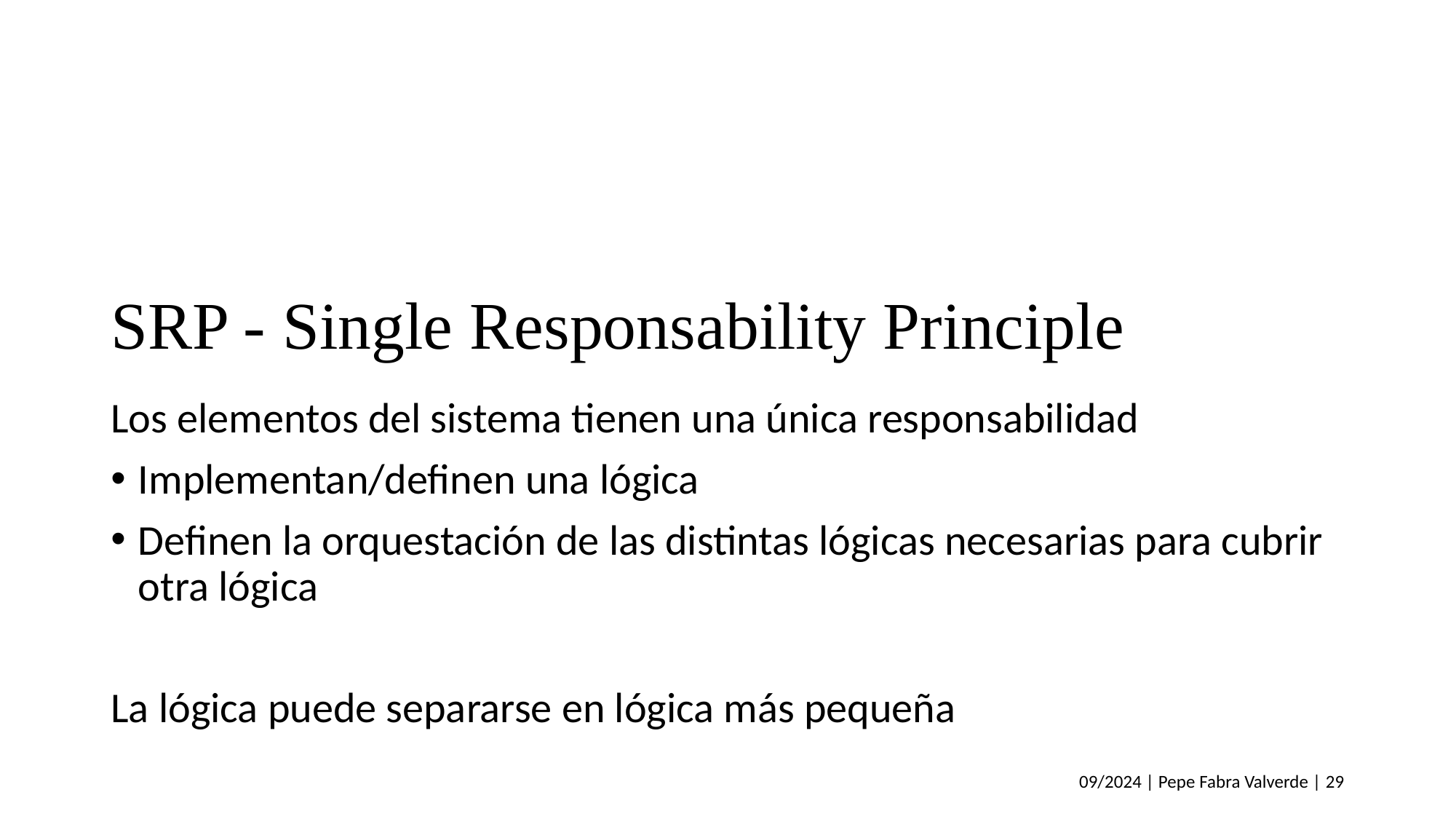

# SRP - Single Responsability Principle
Los elementos del sistema tienen una única responsabilidad
Implementan/definen una lógica
Definen la orquestación de las distintas lógicas necesarias para cubrir otra lógica

La lógica puede separarse en lógica más pequeña
09/2024 | Pepe Fabra Valverde | 29